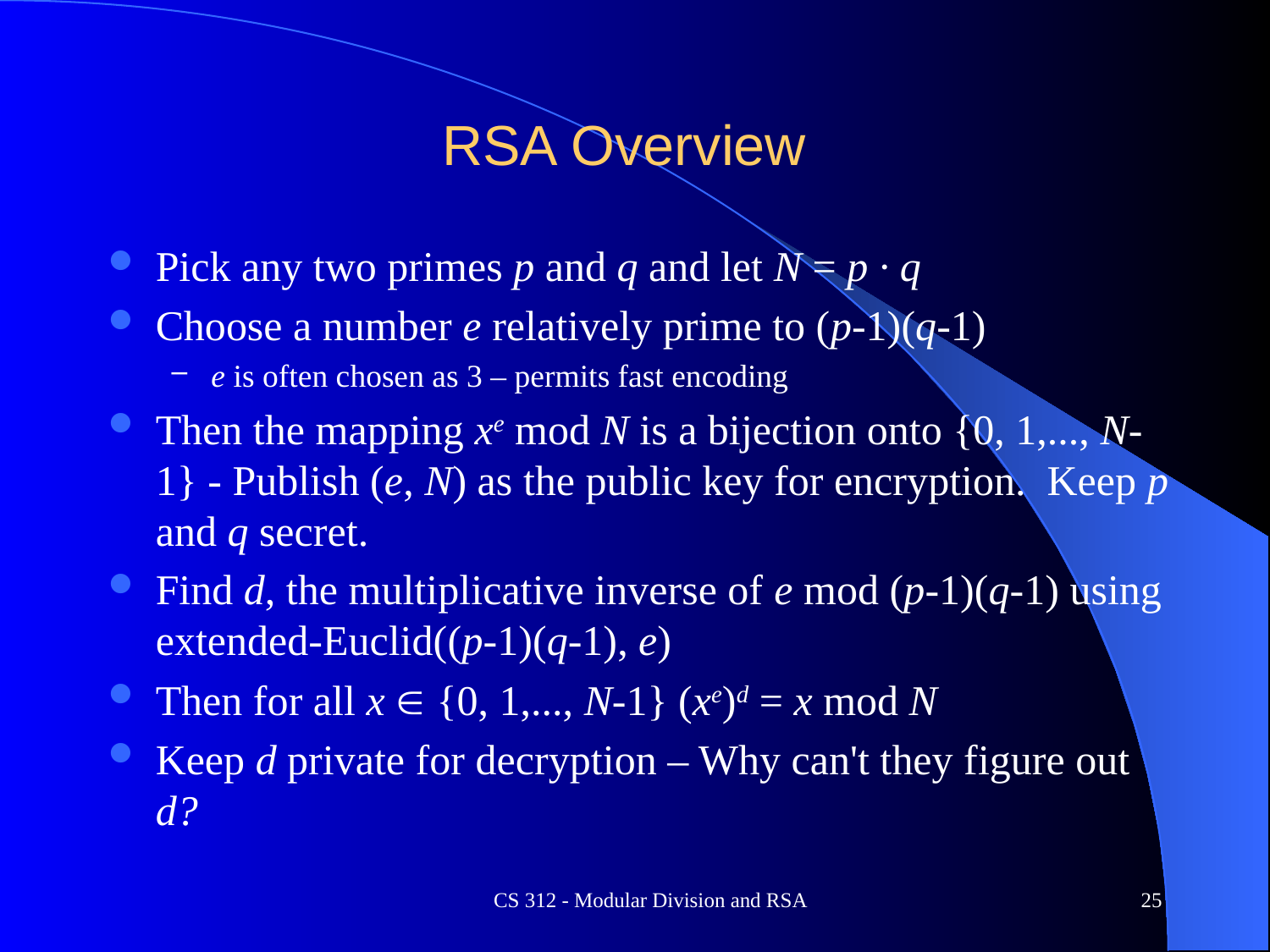

# RSA Overview
Pick any two primes p and q and let N = p · q
Choose a number e relatively prime to (p-1)(q-1)
e is often chosen as 3 – permits fast encoding
Then the mapping xe mod N is a bijection onto {0, 1,..., N-1} - Publish (e, N) as the public key for encryption.  Keep p and q secret.
Find d, the multiplicative inverse of e mod (p-1)(q-1) using extended-Euclid((p-1)(q-1), e)
Then for all x ∈ {0, 1,..., N-1} (xe)d = x mod N
Keep d private for decryption – Why can't they figure out d?
CS 312 - Modular Division and RSA
25